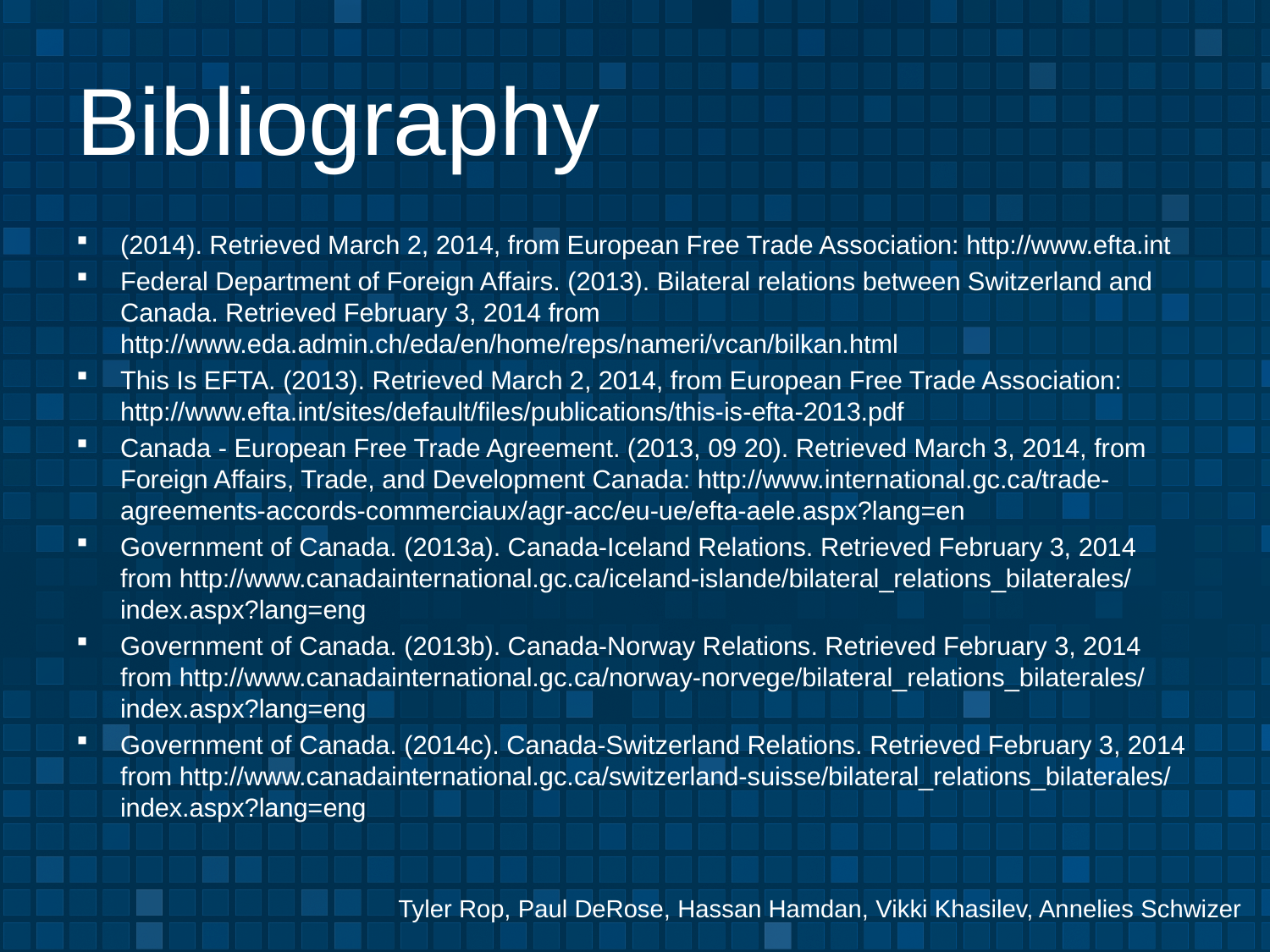

# Bibliography
(2014). Retrieved March 2, 2014, from European Free Trade Association: http://www.efta.int
Federal Department of Foreign Affairs. (2013). Bilateral relations between Switzerland and Canada. Retrieved February 3, 2014 from http://www.eda.admin.ch/eda/en/home/reps/nameri/vcan/bilkan.html
This Is EFTA. (2013). Retrieved March 2, 2014, from European Free Trade Association: http://www.efta.int/sites/default/files/publications/this-is-efta-2013.pdf
Canada - European Free Trade Agreement. (2013, 09 20). Retrieved March 3, 2014, from Foreign Affairs, Trade, and Development Canada: http://www.international.gc.ca/trade-agreements-accords-commerciaux/agr-acc/eu-ue/efta-aele.aspx?lang=en
Government of Canada. (2013a). Canada-Iceland Relations. Retrieved February 3, 2014 from http://www.canadainternational.gc.ca/iceland-islande/bilateral_relations_bilaterales/index.aspx?lang=eng
Government of Canada. (2013b). Canada-Norway Relations. Retrieved February 3, 2014 from http://www.canadainternational.gc.ca/norway-norvege/bilateral_relations_bilaterales/index.aspx?lang=eng
Government of Canada. (2014c). Canada-Switzerland Relations. Retrieved February 3, 2014 from http://www.canadainternational.gc.ca/switzerland-suisse/bilateral_relations_bilaterales/index.aspx?lang=eng

Tyler Rop, Paul DeRose, Hassan Hamdan, Vikki Khasilev, Annelies Schwizer